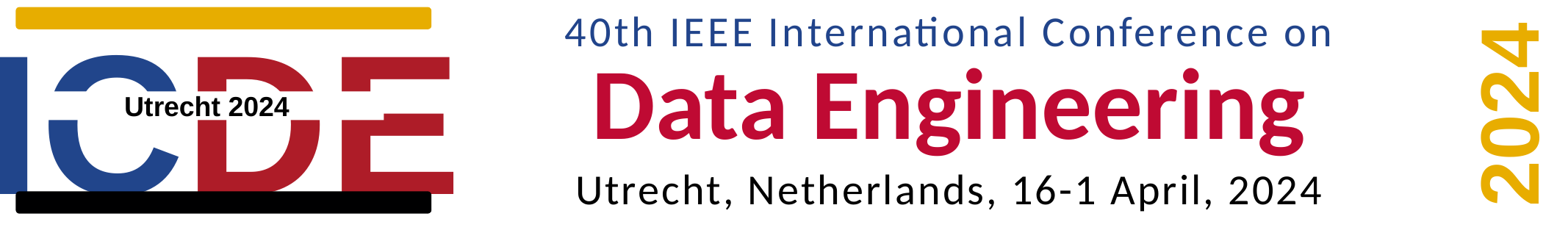

ICDE

40th IEEE International Conference on
Data Engineering
2024
Utrecht 2024
Utrecht, Netherlands, 16-1 April, 2024